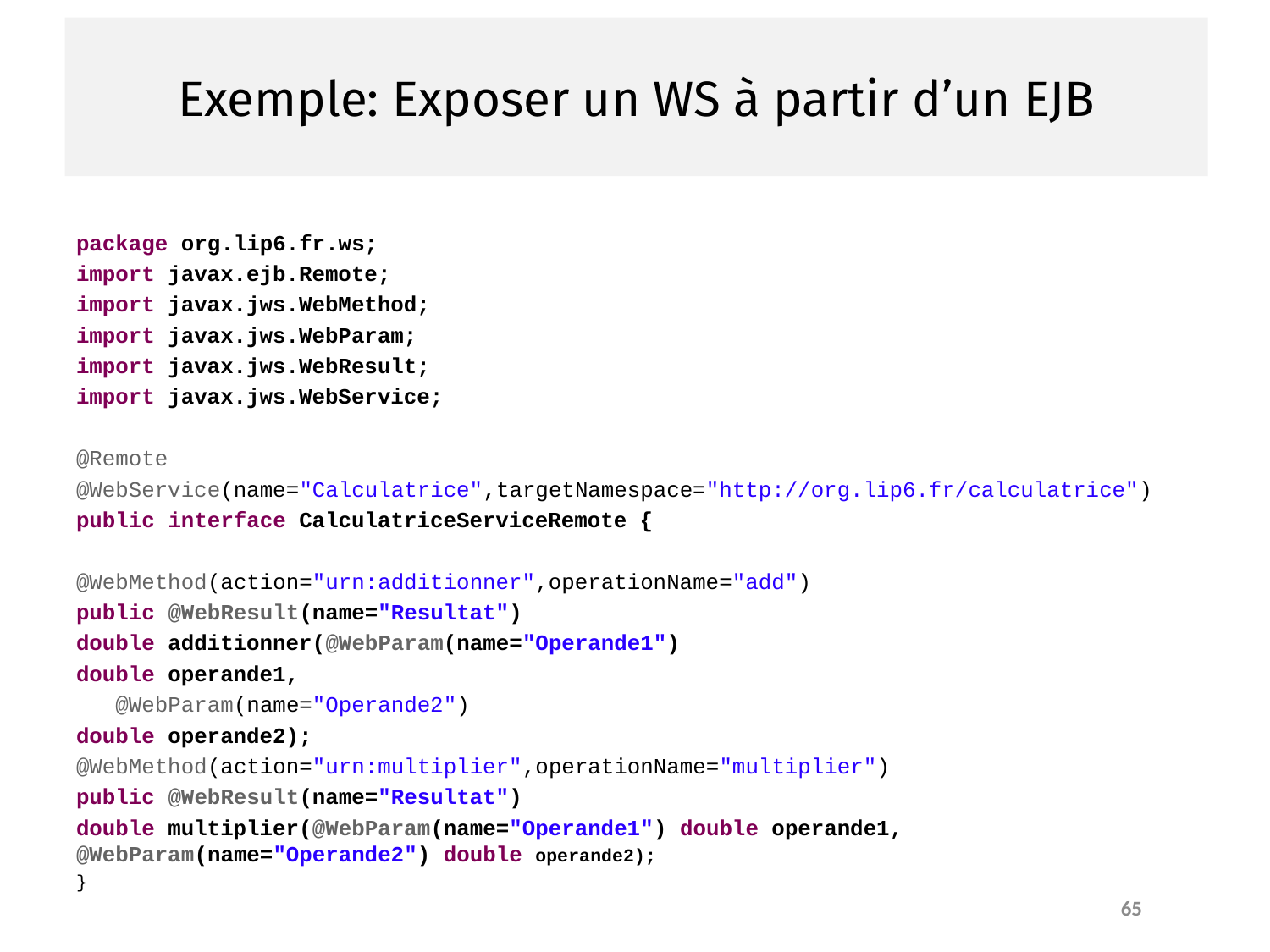

# Exemple: Exposer un WS à partir d’un EJB
package org.lip6.fr.ws;
import javax.ejb.Remote;
import javax.jws.WebMethod;
import javax.jws.WebParam;
import javax.jws.WebResult;
import javax.jws.WebService;

@Remote
@WebService(name="Calculatrice",targetNamespace="http://org.lip6.fr/calculatrice")
public interface CalculatriceServiceRemote {

@WebMethod(action="urn:additionner",operationName="add")
public @WebResult(name="Resultat")
double additionner(@WebParam(name="Operande1")
double operande1,
   @WebParam(name="Operande2")
double operande2);
@WebMethod(action="urn:multiplier",operationName="multiplier")
public @WebResult(name="Resultat")
double multiplier(@WebParam(name="Operande1") double operande1, @WebParam(name="Operande2") double operande2);
}
65